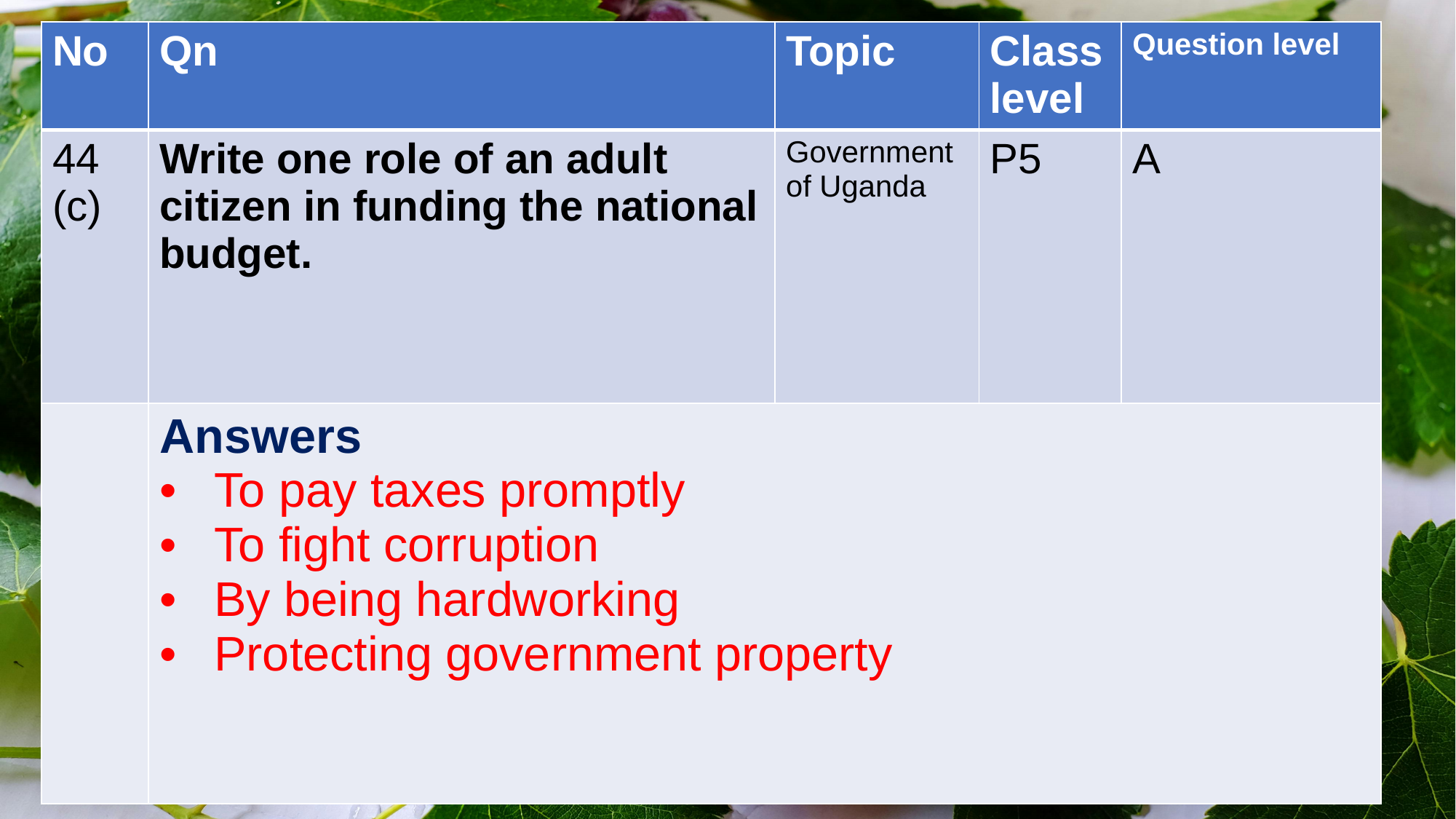

| No | Qn | Topic | Class level | Question level |
| --- | --- | --- | --- | --- |
| 44 (c) | Write one role of an adult citizen in funding the national budget. | Government of Uganda | P5 | A |
|  | Answers To pay taxes promptly To fight corruption By being hardworking Protecting government property |  |  |  |
SST WORKSHOP - KABOJJA JUNIOR SCHOOL